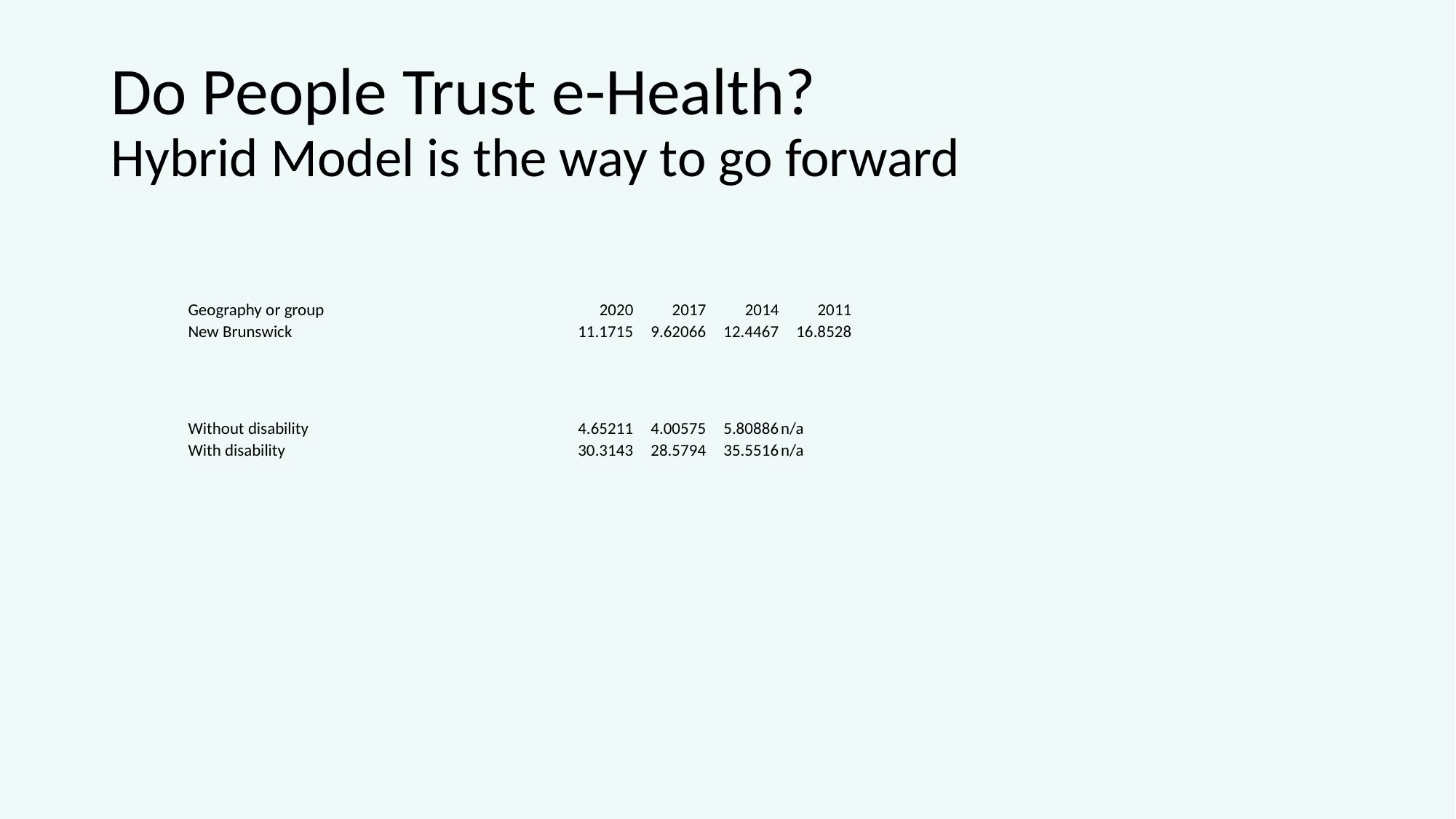

# Do People Trust e-Health? Hybrid Model is the way to go forward
| Geography or group | 2020 | 2017 | 2014 | 2011 |
| --- | --- | --- | --- | --- |
| New Brunswick | 11.1715 | 9.62066 | 12.4467 | 16.8528 |
| Without disability | 4.65211 | 4.00575 | 5.80886 | n/a |
| --- | --- | --- | --- | --- |
| With disability | 30.3143 | 28.5794 | 35.5516 | n/a |